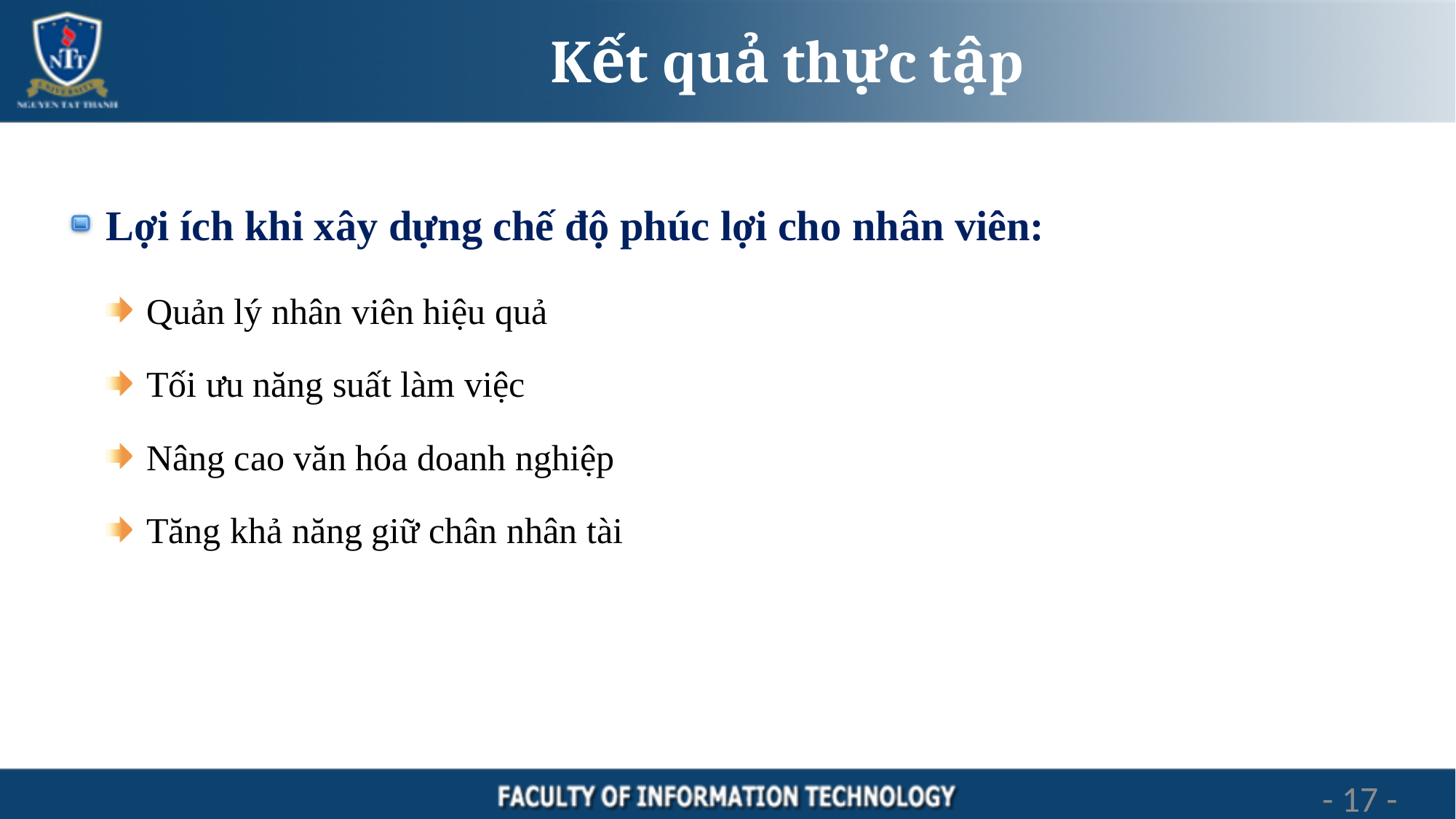

# Kết quả thực tập
Lợi ích khi xây dựng chế độ phúc lợi cho nhân viên:
Quản lý nhân viên hiệu quả
Tối ưu năng suất làm việc
Nâng cao văn hóa doanh nghiệp
Tăng khả năng giữ chân nhân tài

- 17 -